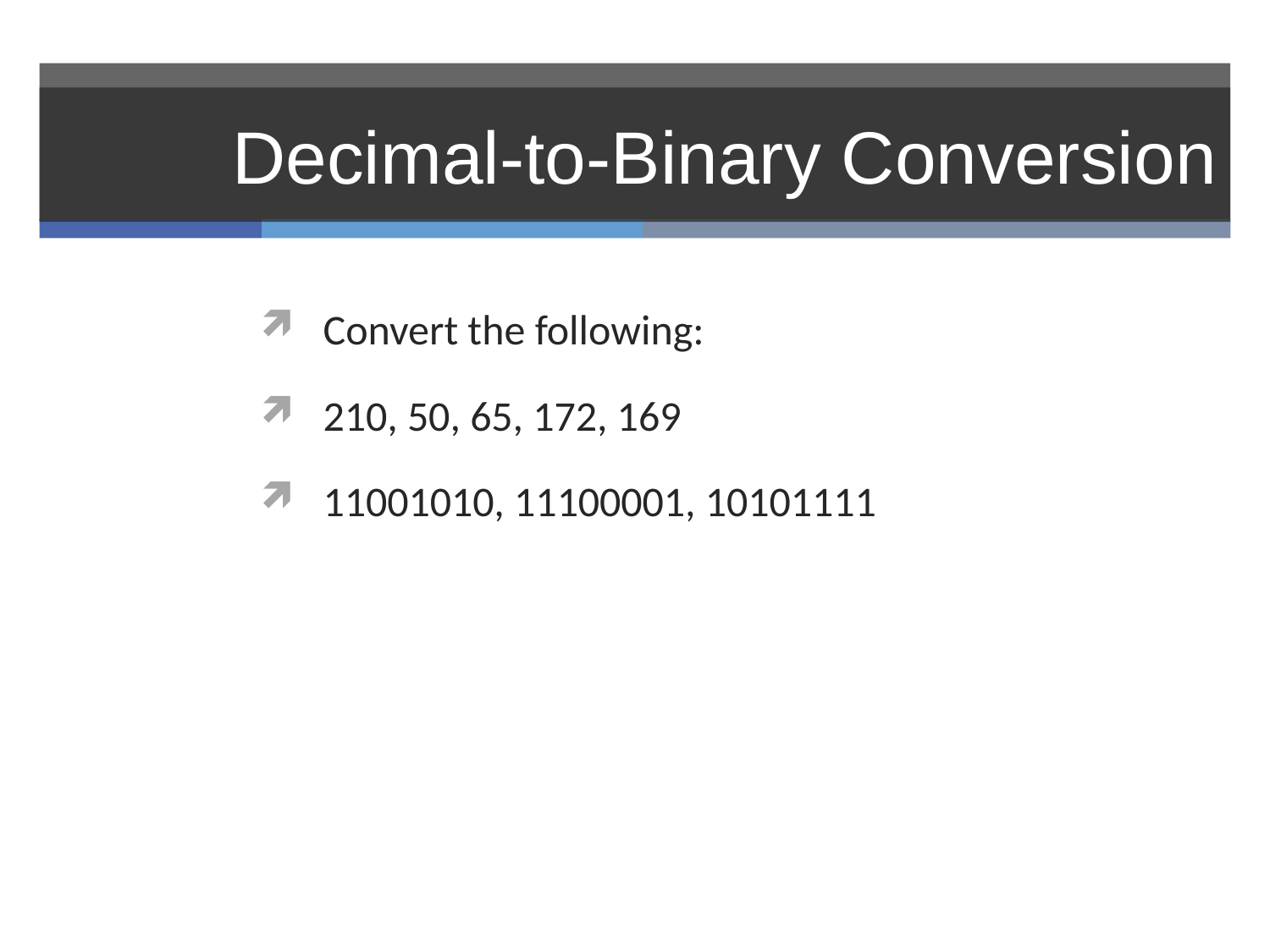

# Decimal-to-Binary Conversion
Convert the following:
210, 50, 65, 172, 169
11001010, 11100001, 10101111